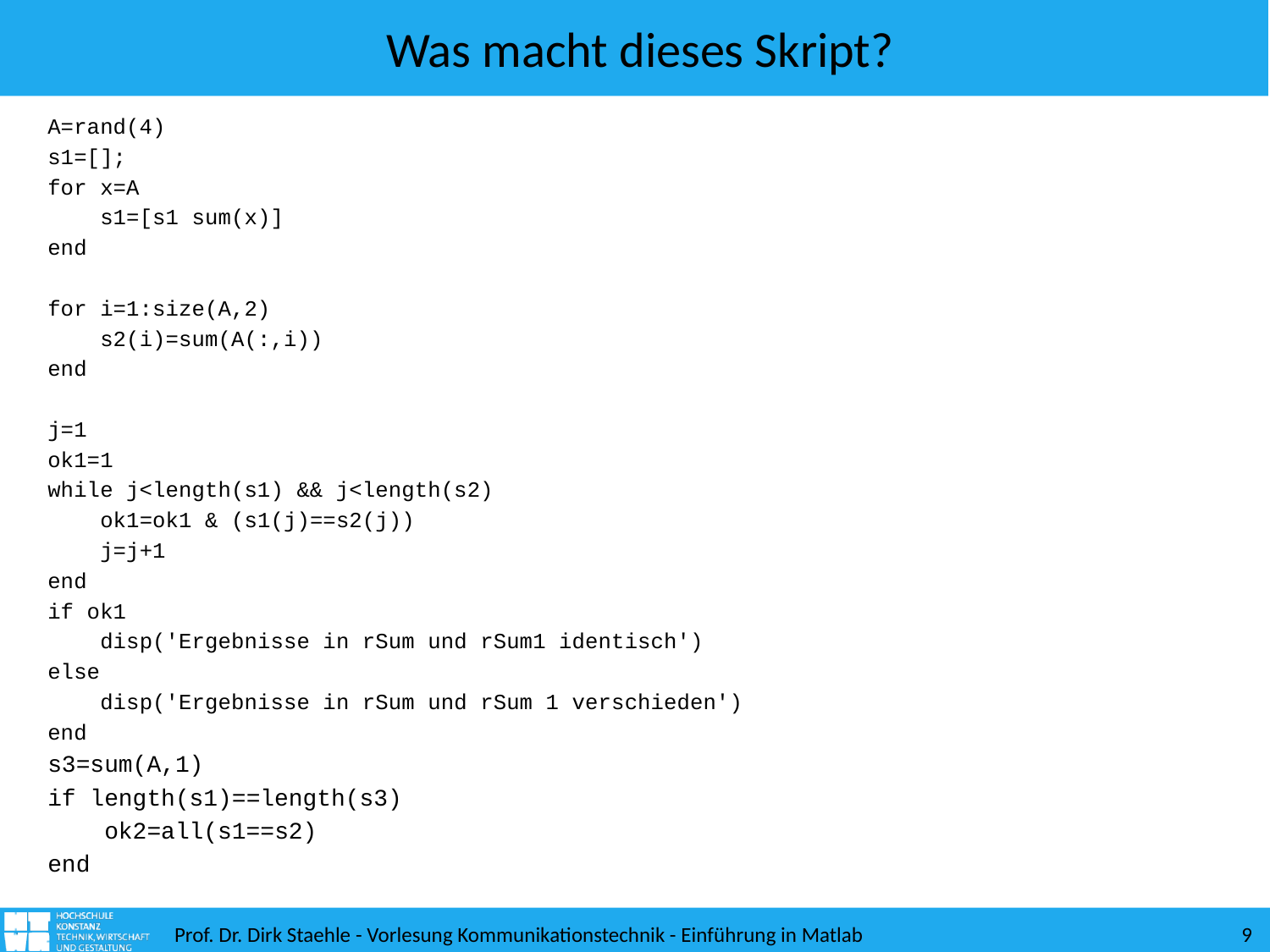

# Was macht dieses Skript?
A=rand(4)
s1=[];
for x=A
    s1=[s1 sum(x)]
end

for i=1:size(A,2)
    s2(i)=sum(A(:,i))
end

j=1
ok1=1
while j<length(s1) && j<length(s2)
    ok1=ok1 & (s1(j)==s2(j))
    j=j+1
end
if ok1
    disp('Ergebnisse in rSum und rSum1 identisch')
else
    disp('Ergebnisse in rSum und rSum 1 verschieden')
end
s3=sum(A,1)
if length(s1)==length(s3)
    ok2=all(s1==s2)
end

Prof. Dr. Dirk Staehle - Vorlesung Kommunikationstechnik - Einführung in Matlab
9